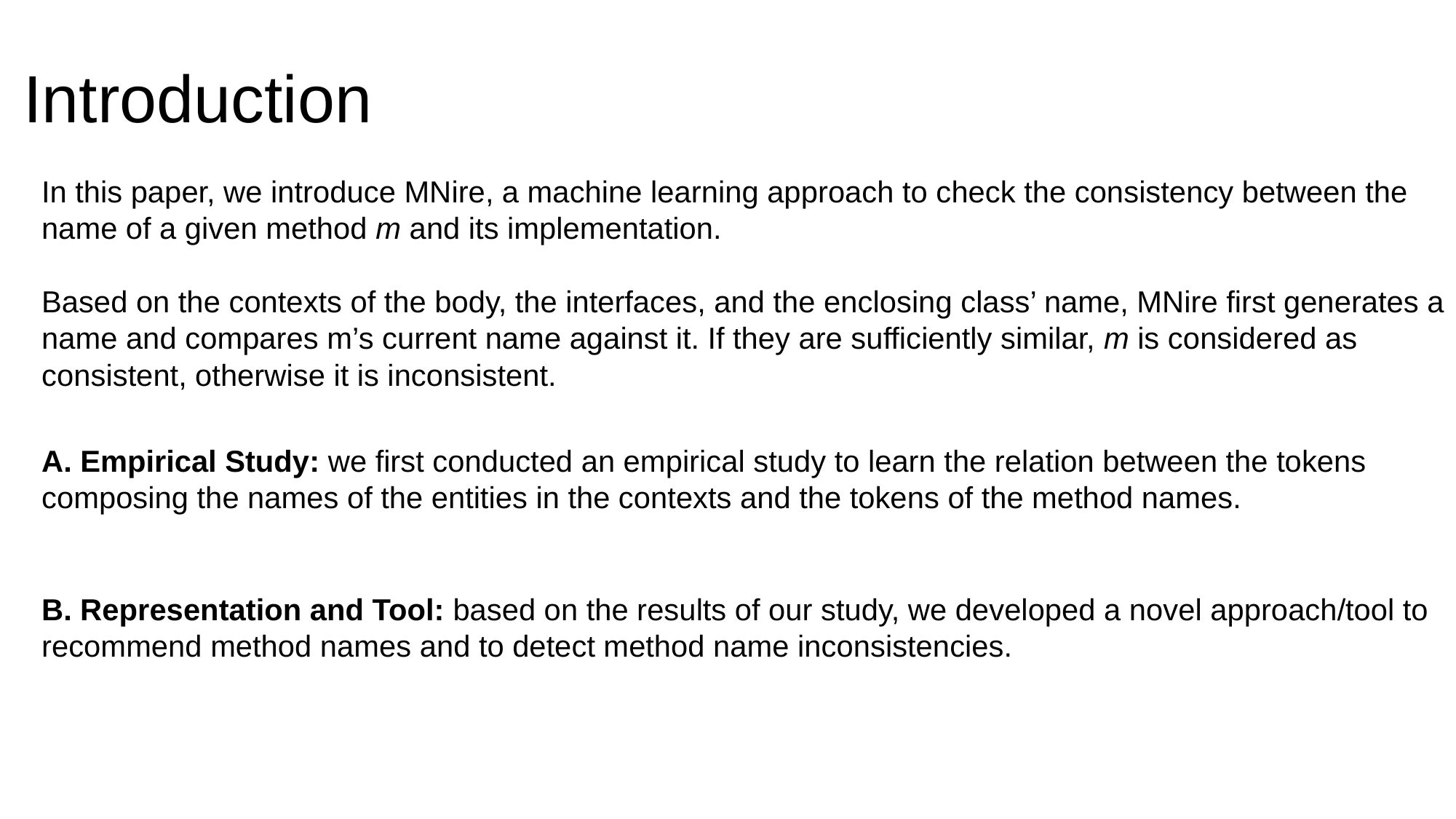

# Introduction
In this paper, we introduce MNire, a machine learning approach to check the consistency between the name of a given method m and its implementation.
Based on the contexts of the body, the interfaces, and the enclosing class’ name, MNire first generates a name and compares m’s current name against it. If they are sufficiently similar, m is considered as consistent, otherwise it is inconsistent.
A. Empirical Study: we first conducted an empirical study to learn the relation between the tokens composing the names of the entities in the contexts and the tokens of the method names.
B. Representation and Tool: based on the results of our study, we developed a novel approach/tool to recommend method names and to detect method name inconsistencies.